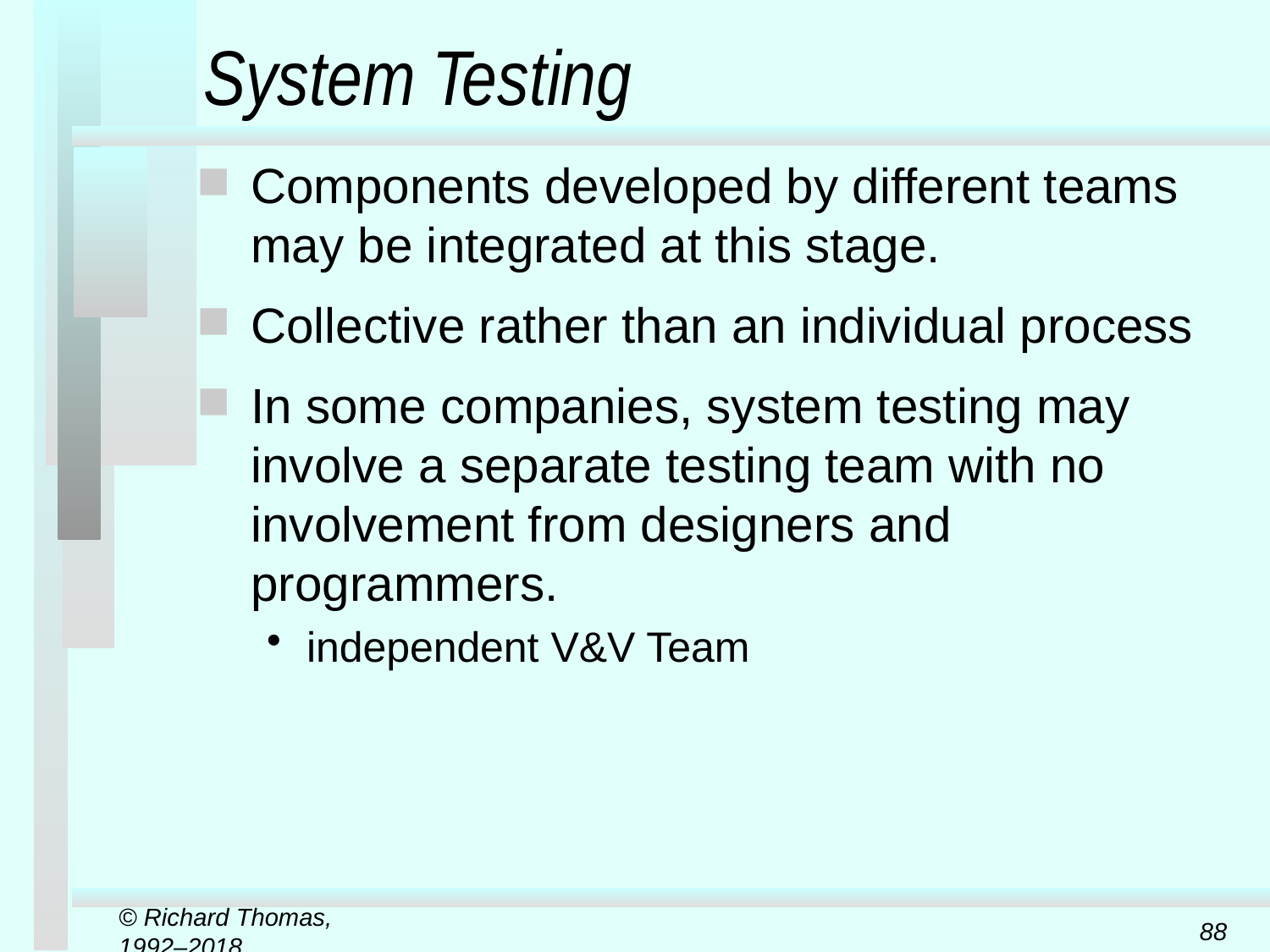

# System Testing
Components developed by different teams may be integrated at this stage.
Collective rather than an individual process
In some companies, system testing may involve a separate testing team with no involvement from designers and programmers.
independent V&V Team
© Richard Thomas, 1992–2018
88